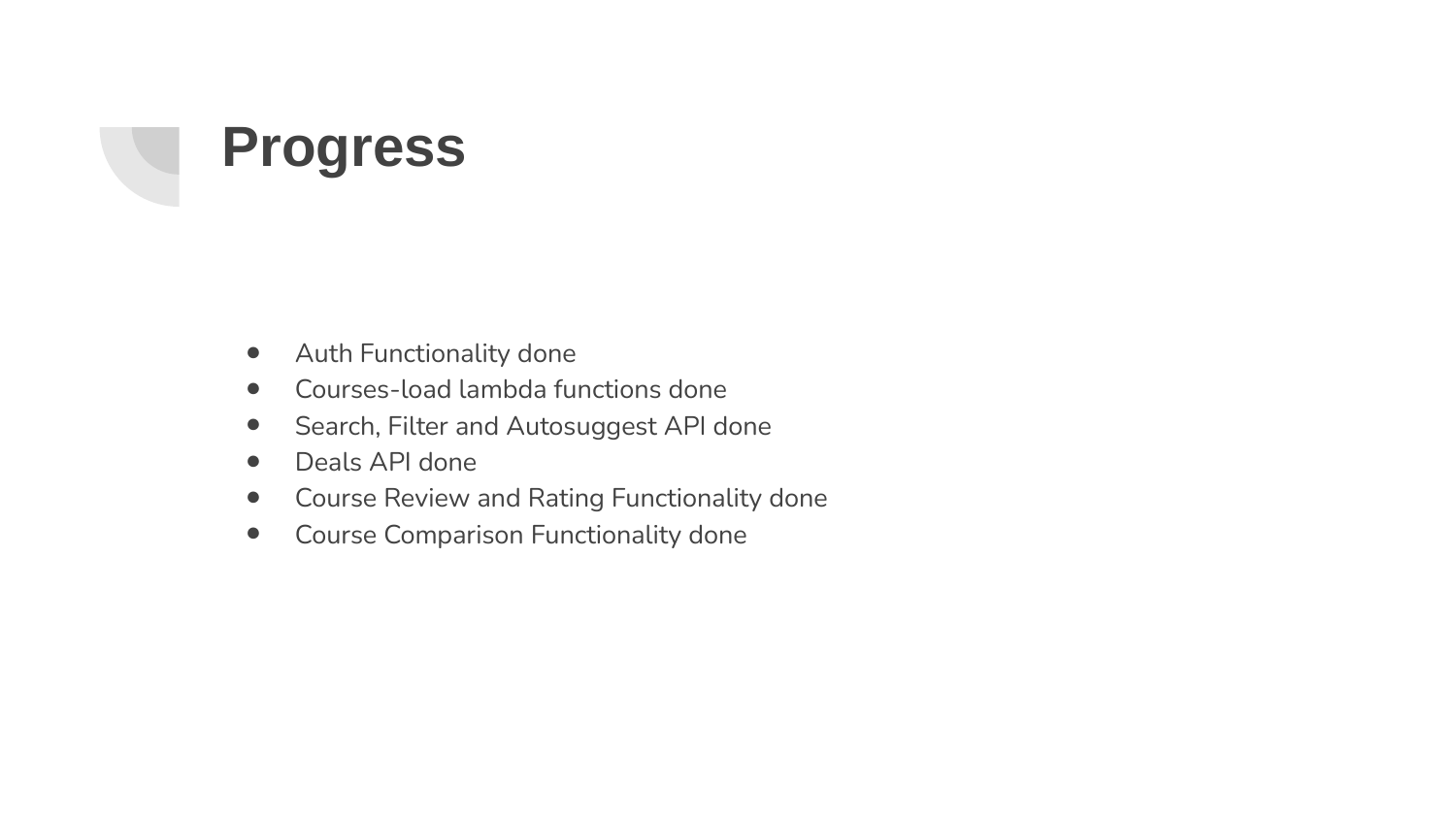

# Progress
Auth Functionality done
Courses-load lambda functions done
Search, Filter and Autosuggest API done
Deals API done
Course Review and Rating Functionality done
Course Comparison Functionality done